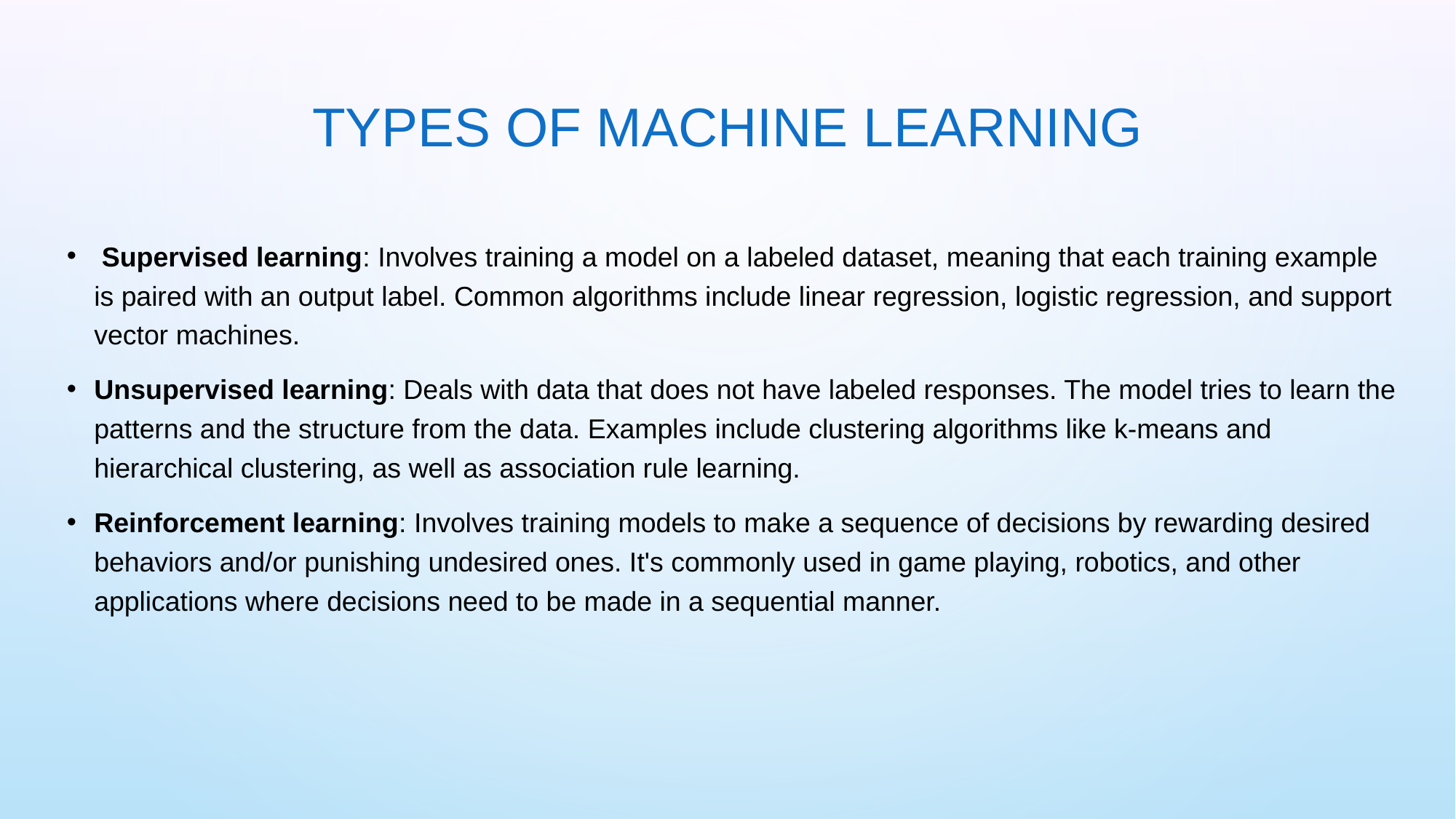

# TYPES OF MACHINE LEARNING
 Supervised learning: Involves training a model on a labeled dataset, meaning that each training example is paired with an output label. Common algorithms include linear regression, logistic regression, and support vector machines.
Unsupervised learning: Deals with data that does not have labeled responses. The model tries to learn the patterns and the structure from the data. Examples include clustering algorithms like k-means and hierarchical clustering, as well as association rule learning.
Reinforcement learning: Involves training models to make a sequence of decisions by rewarding desired behaviors and/or punishing undesired ones. It's commonly used in game playing, robotics, and other applications where decisions need to be made in a sequential manner.